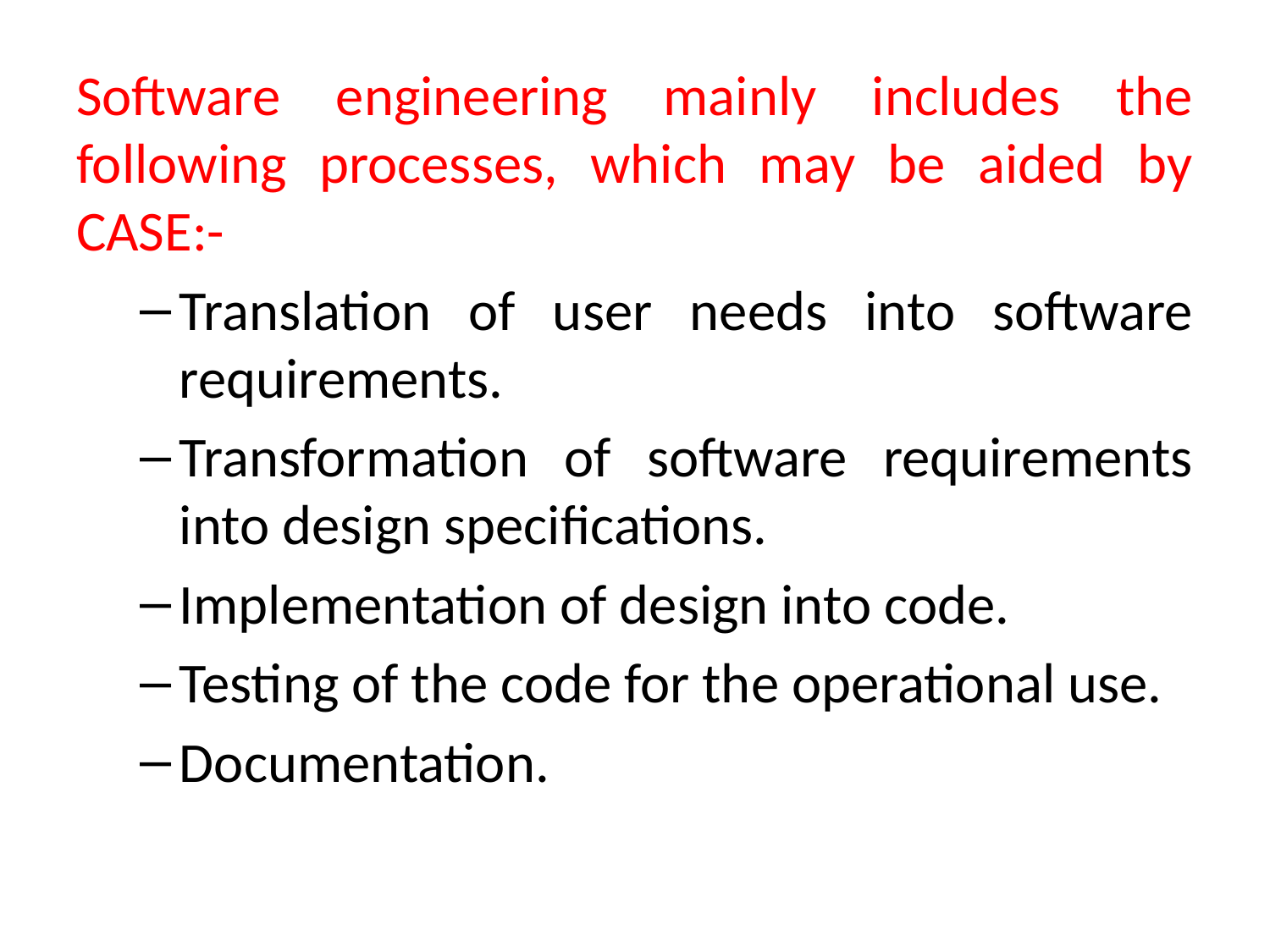

Software engineering mainly includes the following processes, which may be aided by CASE:-
Translation of user needs into software requirements.
Transformation of software requirements into design specifications.
Implementation of design into code.
Testing of the code for the operational use.
Documentation.